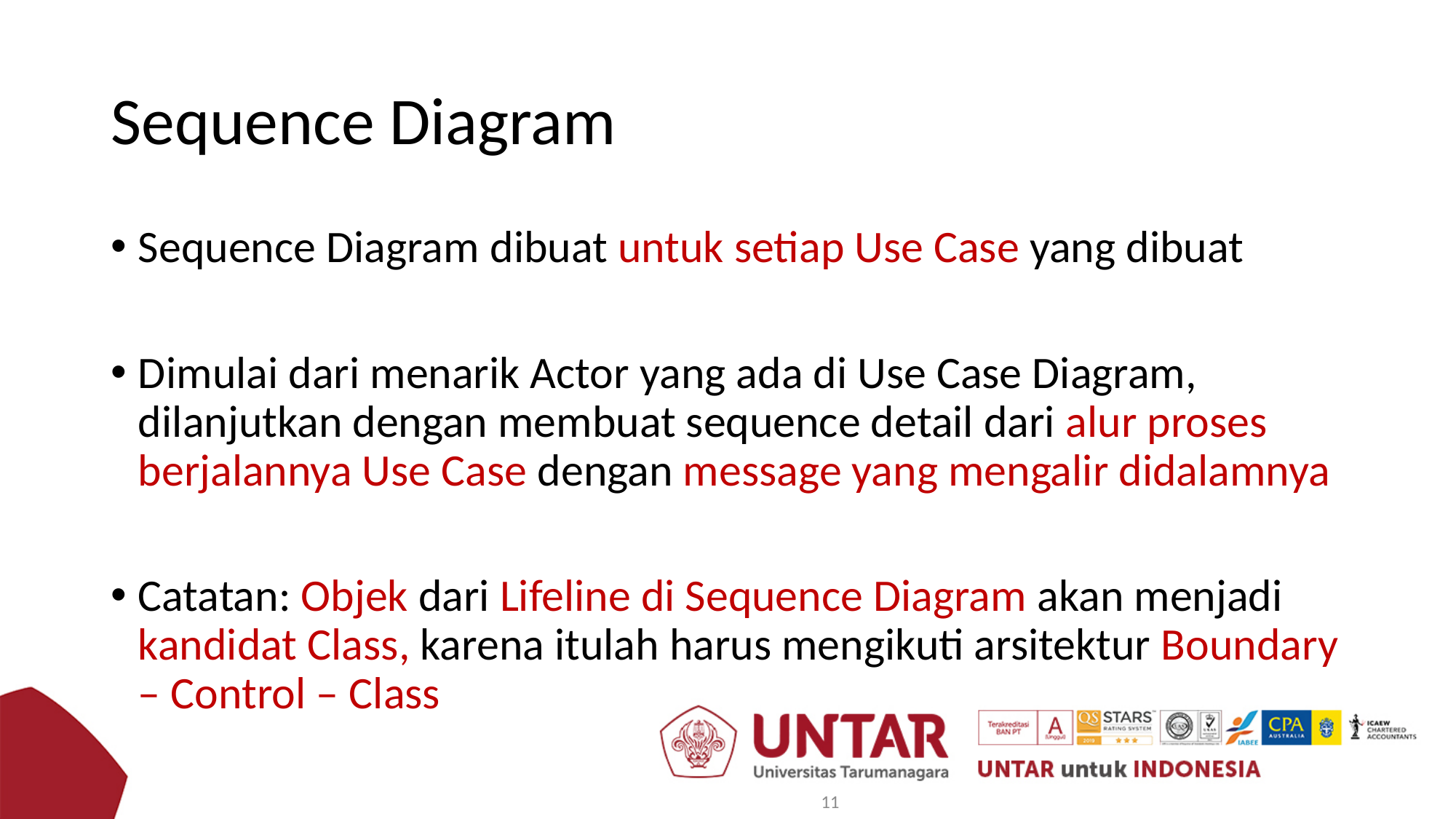

# Sequence Diagram
Sequence Diagram dibuat untuk setiap Use Case yang dibuat

Dimulai dari menarik Actor yang ada di Use Case Diagram, dilanjutkan dengan membuat sequence detail dari alur proses berjalannya Use Case dengan message yang mengalir didalamnya

Catatan: Objek dari Lifeline di Sequence Diagram akan menjadi kandidat Class, karena itulah harus mengikuti arsitektur Boundary – Control – Class
11